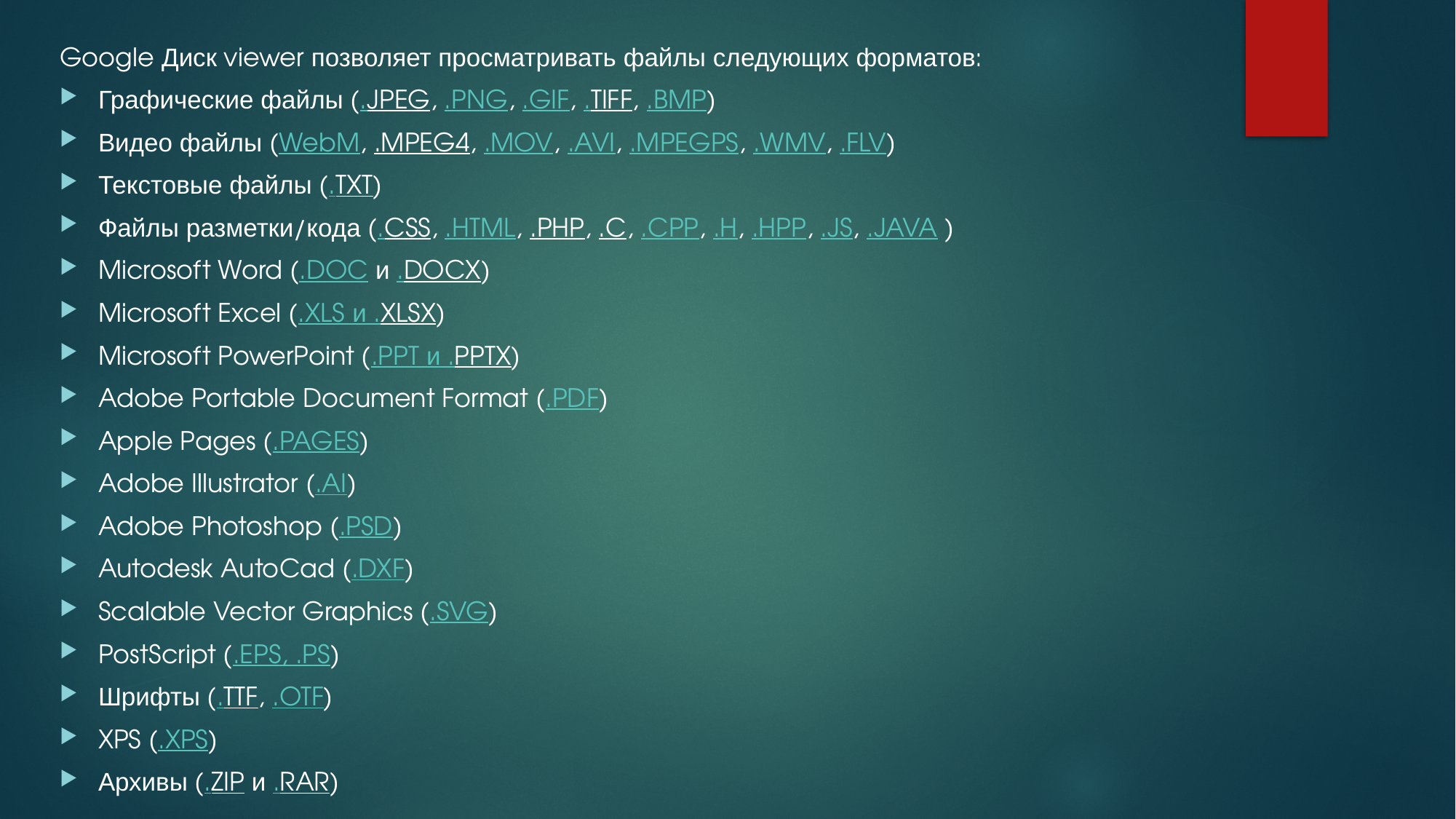

Google Диск viewer позволяет просматривать файлы следующих форматов:
Графические файлы (.JPEG, .PNG, .GIF, .TIFF, .BMP)
Видео файлы (WebM, .MPEG4, .MOV, .AVI, .MPEGPS, .WMV, .FLV)
Текстовые файлы (.TXT)
Файлы разметки/кода (.CSS, .HTML, .PHP, .C, .CPP, .H, .HPP, .JS, .JAVA )
Microsoft Word (.DOC и .DOCX)
Microsoft Excel (.XLS и .XLSX)
Microsoft PowerPoint (.PPT и .PPTX)
Adobe Portable Document Format (.PDF)
Apple Pages (.PAGES)
Adobe Illustrator (.AI)
Adobe Photoshop (.PSD)
Autodesk AutoCad (.DXF)
Scalable Vector Graphics (.SVG)
PostScript (.EPS, .PS)
Шрифты (.TTF, .OTF)
XPS (.XPS)
Архивы (.ZIP и .RAR)